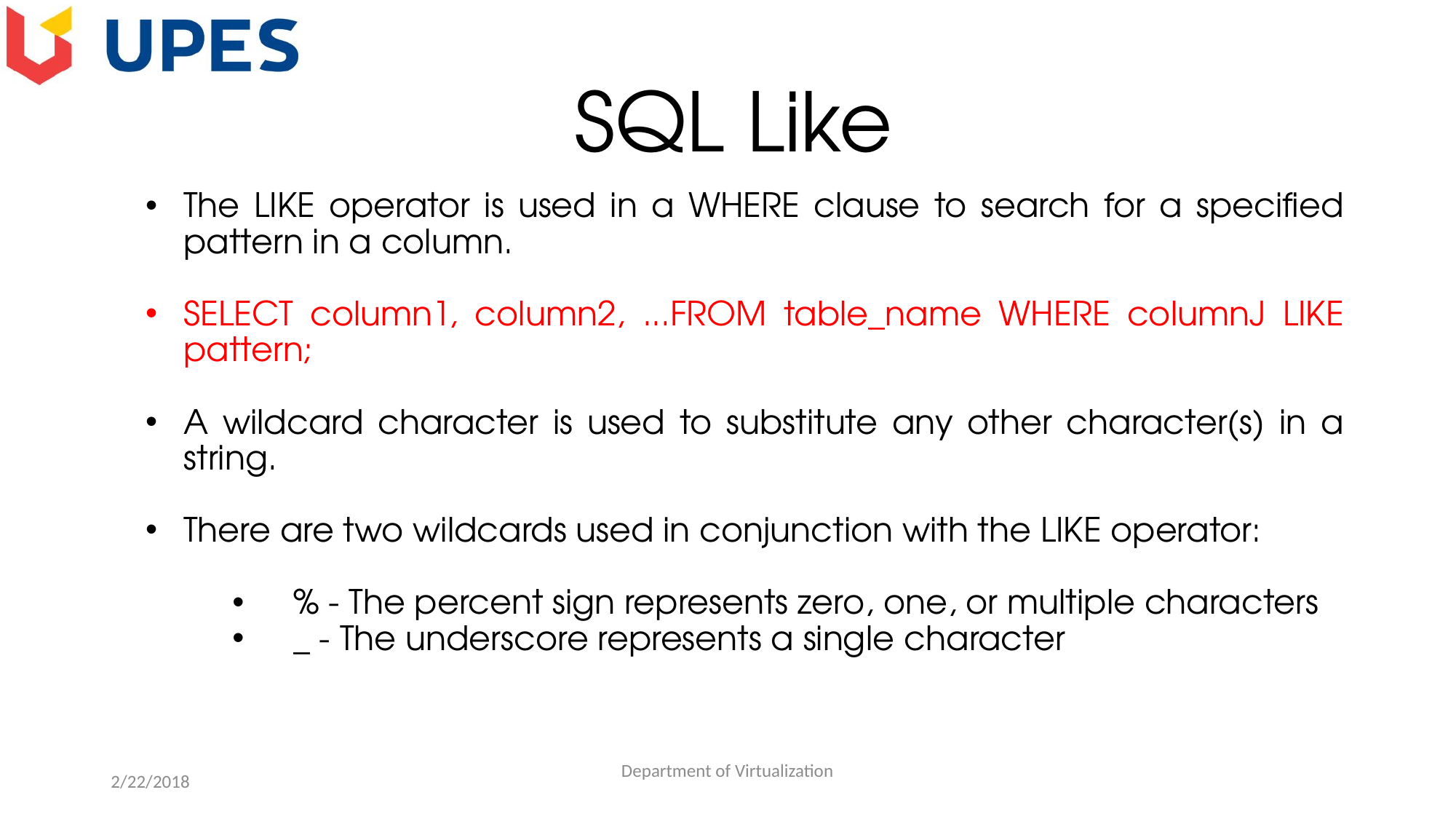

# SQL Like
The LIKE operator is used in a WHERE clause to search for a specified pattern in a column.

SELECT column1, column2, ...FROM table_name WHERE columnJ LIKE pattern;

A wildcard character is used to substitute any other character(s) in a string.

There are two wildcards used in conjunction with the LIKE operator:

% - The percent sign represents zero, one, or multiple characters
_ - The underscore represents a single character

2/22/2018
Department of Virtualization

26